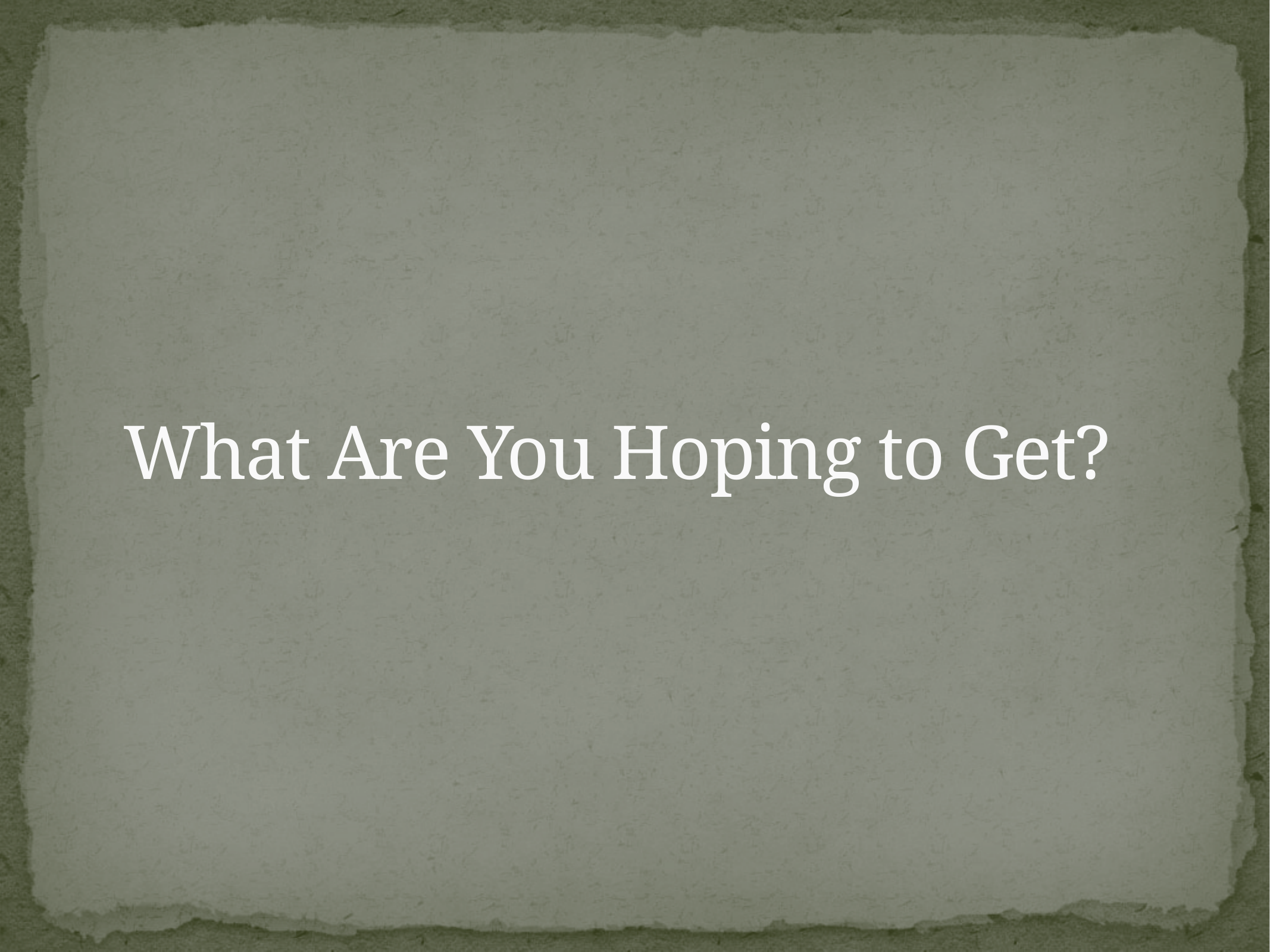

# What Are You Hoping to Get?